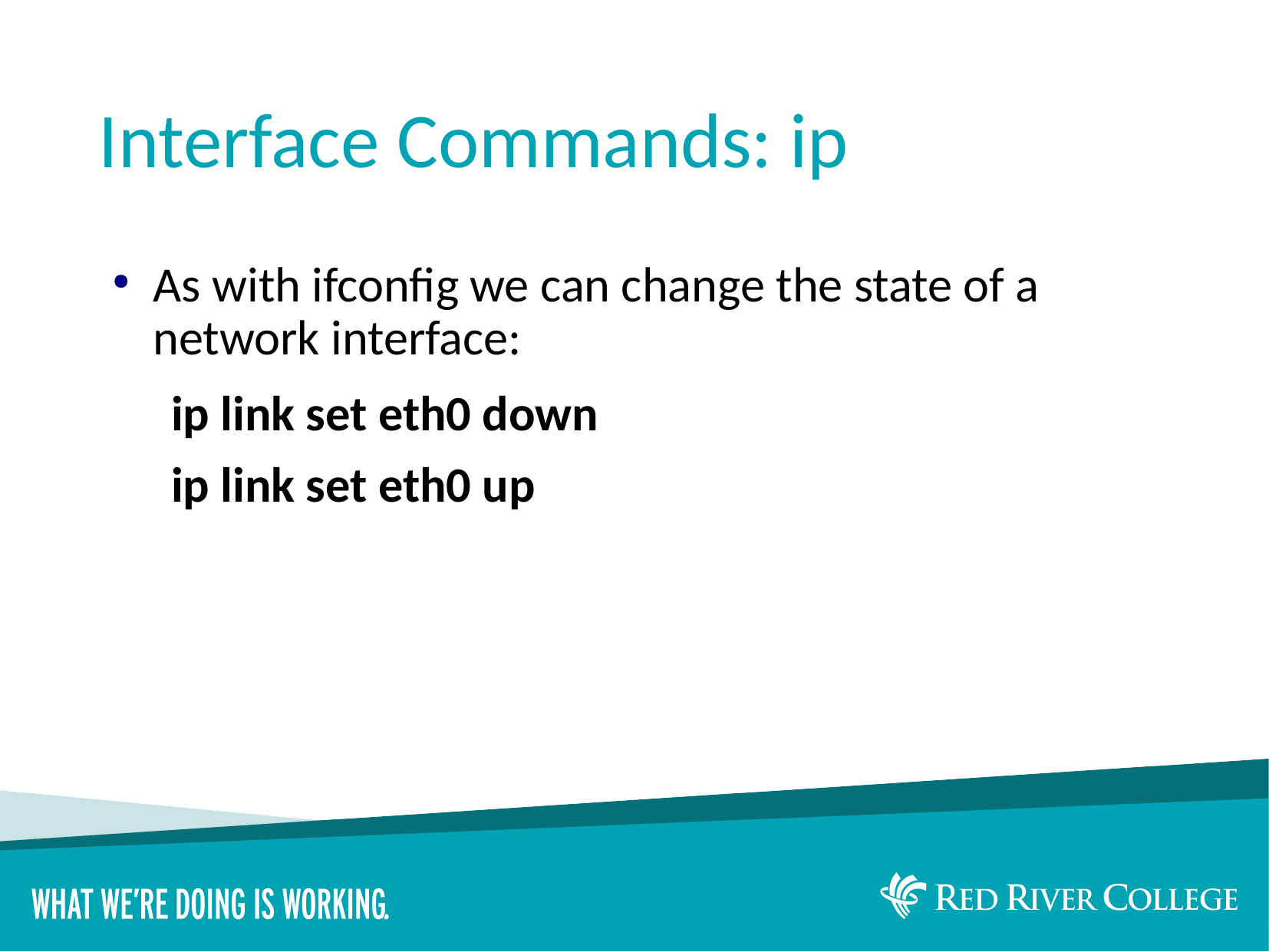

# Interface Commands: ip
As with ifconfig we can change the state of a network interface:
ip link set eth0 down
ip link set eth0 up